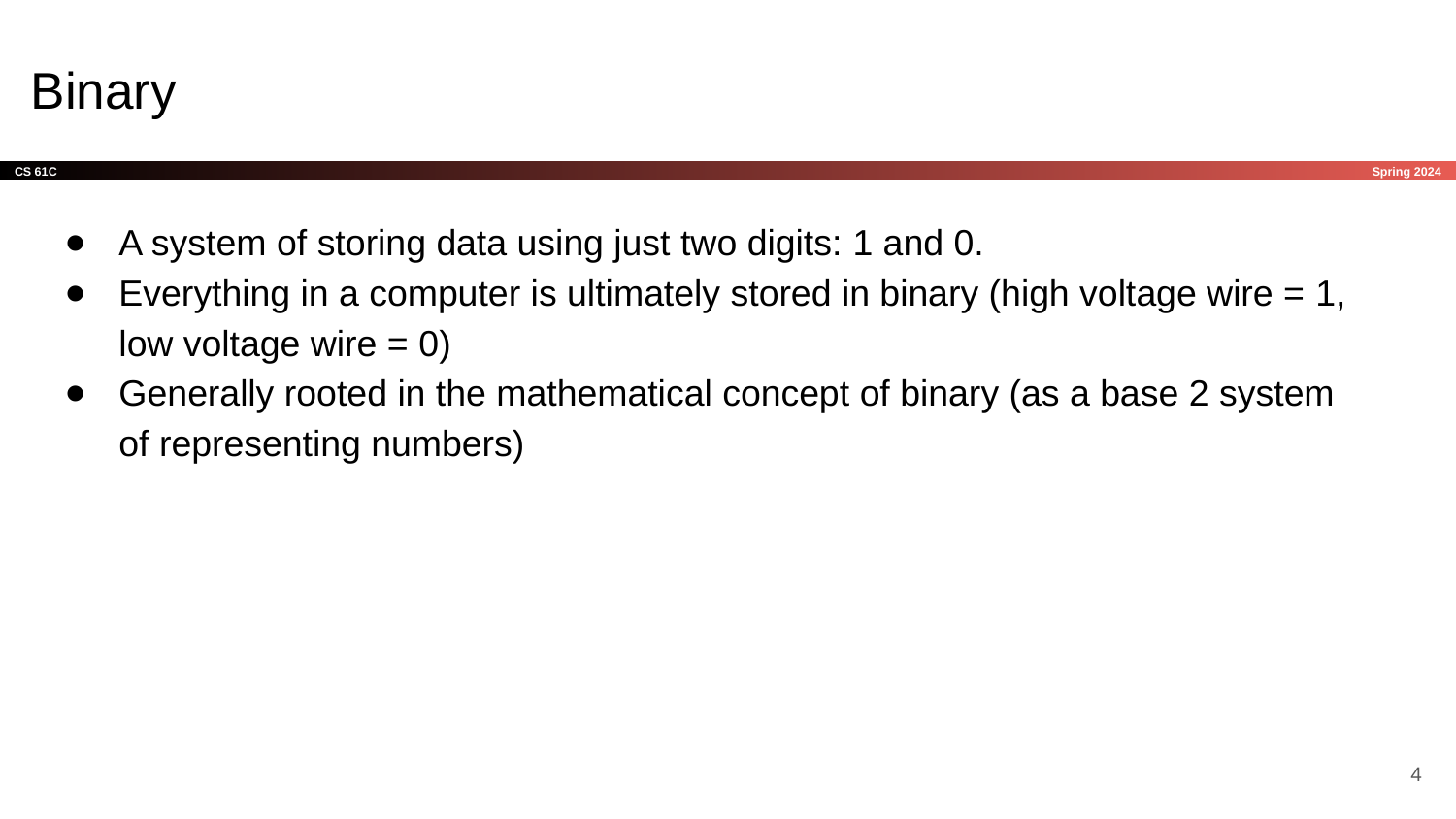

# Binary
A system of storing data using just two digits: 1 and 0.
Everything in a computer is ultimately stored in binary (high voltage wire = 1, low voltage wire = 0)
Generally rooted in the mathematical concept of binary (as a base 2 system of representing numbers)
4